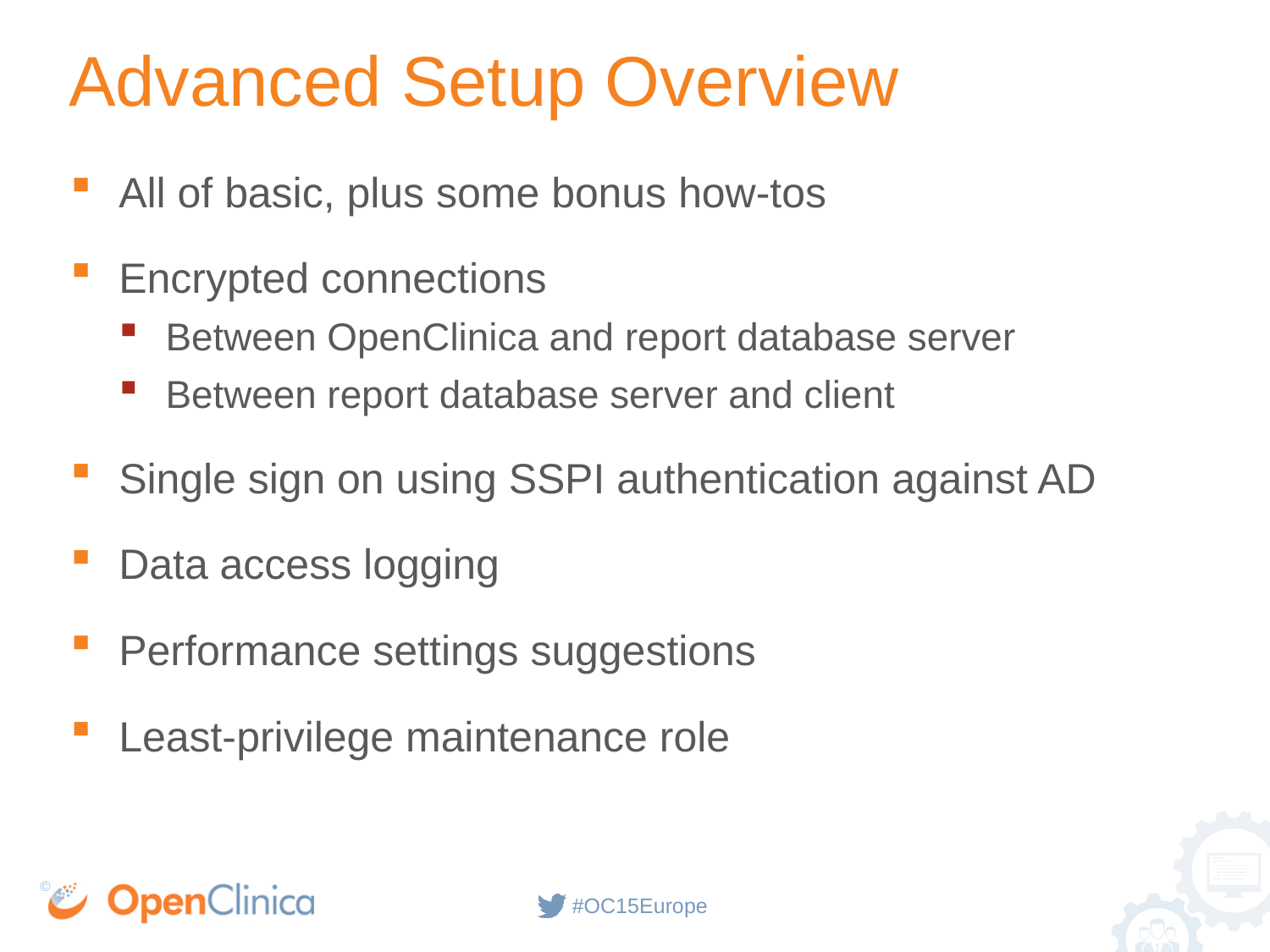

# Advanced Setup Overview
All of basic, plus some bonus how-tos
Encrypted connections
Between OpenClinica and report database server
Between report database server and client
Single sign on using SSPI authentication against AD
Data access logging
Performance settings suggestions
Least-privilege maintenance role